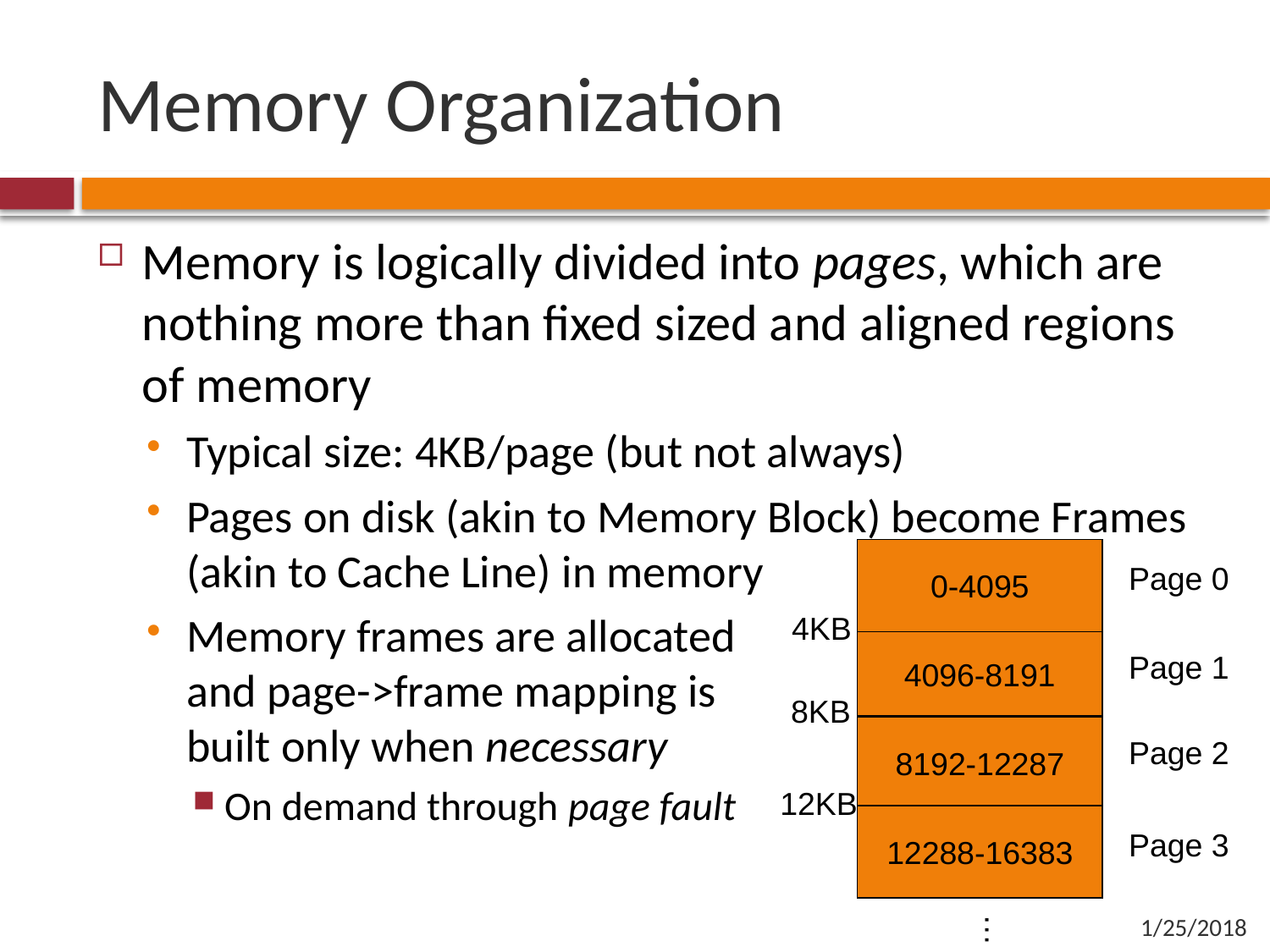

# Memory Organization
Memory is logically divided into pages, which are nothing more than fixed sized and aligned regions of memory
Typical size: 4KB/page (but not always)
Pages on disk (akin to Memory Block) become Frames (akin to Cache Line) in memory
Memory frames are allocated
and page->frame mapping is
built only when necessary
On demand through page fault

0-4095
Page 0
4KB
4096-8191
Page 1
8KB
8192-12287
Page 2
12KB
12288-16383
Page 3
1/25/2018
…